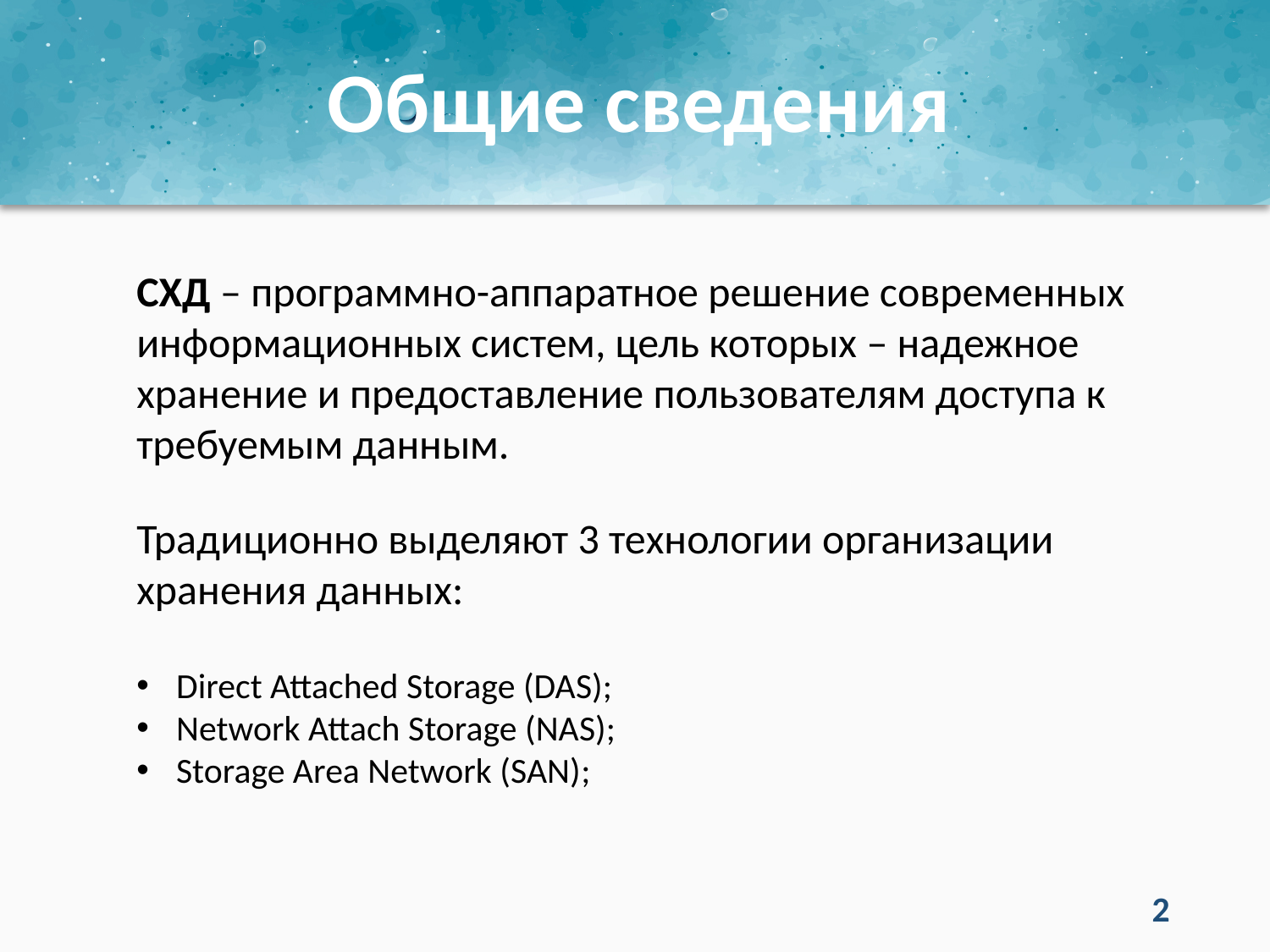

# Общие сведения
СХД – программно-аппаратное решение современных информационных систем, цель которых – надежное хранение и предоставление пользователям доступа к требуемым данным.
Традиционно выделяют 3 технологии организации хранения данных:

Direct Attached Storage (DAS);
Network Attach Storage (NAS);
Storage Area Network (SAN);
2